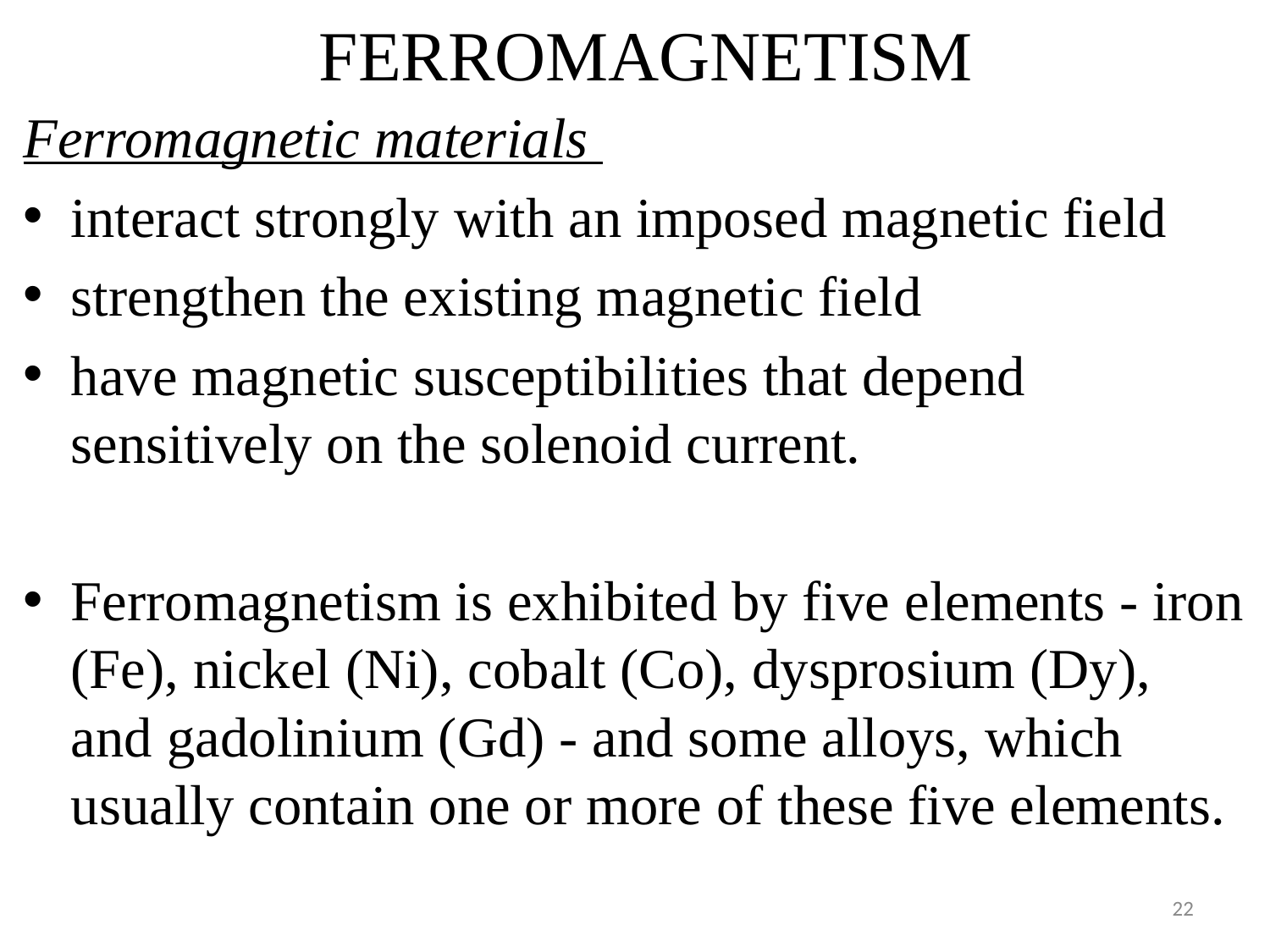

# FERROMAGNETISM
Ferromagnetic materials
interact strongly with an imposed magnetic field
strengthen the existing magnetic field
have magnetic susceptibilities that depend sensitively on the solenoid current.

Ferromagnetism is exhibited by five elements - iron (Fe), nickel (Ni), cobalt (Co), dysprosium (Dy), and gadolinium (Gd) - and some alloys, which usually contain one or more of these five elements.

22